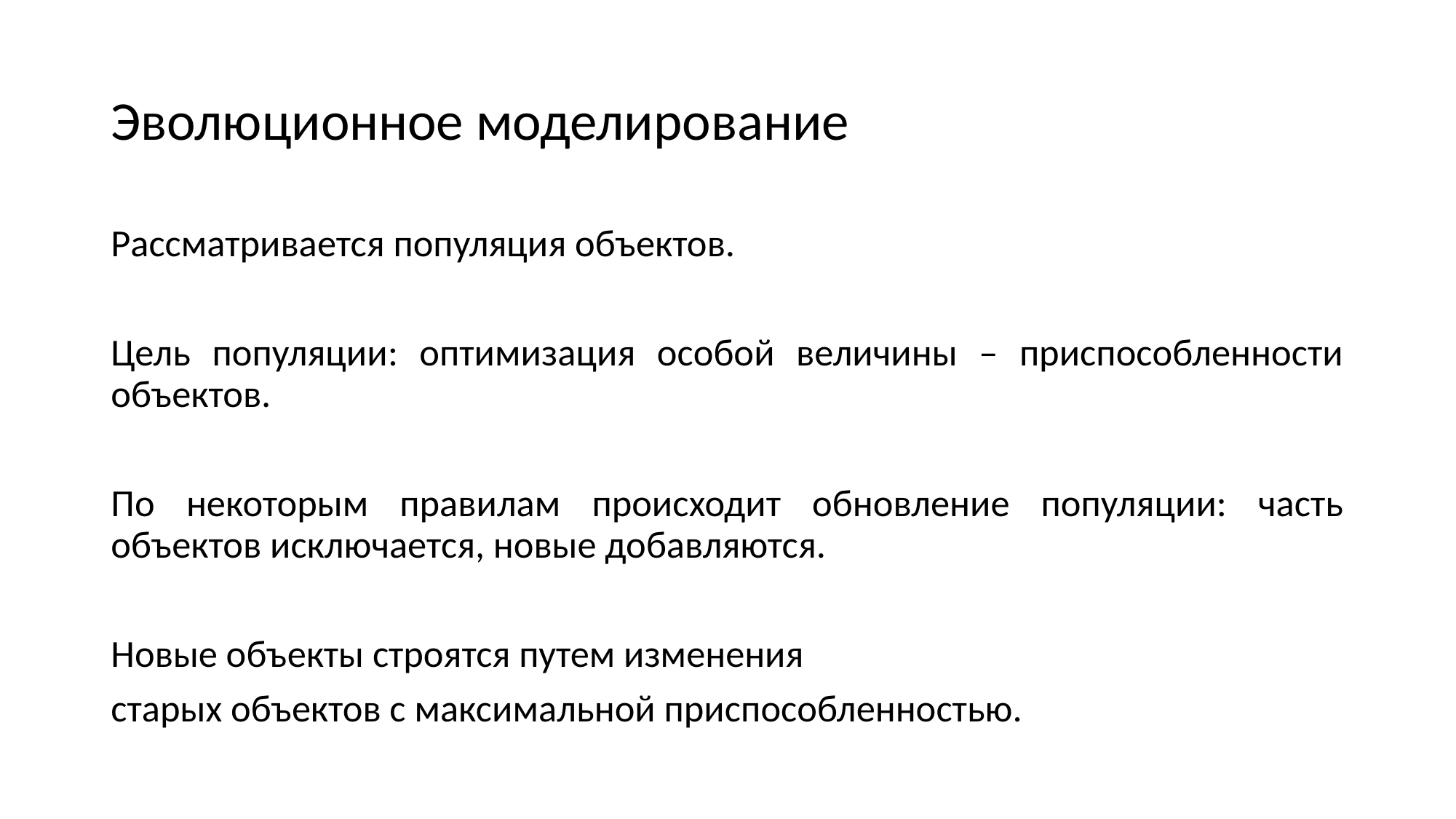

# Эволюционное моделирование
Рассматривается популяция объектов.

Цель популяции: оптимизация особой величины – приспособленности объектов.

По некоторым правилам происходит обновление популяции: часть объектов исключается, новые добавляются.

Новые объекты строятся путем изменения
старых объектов с максимальной приспособленностью.